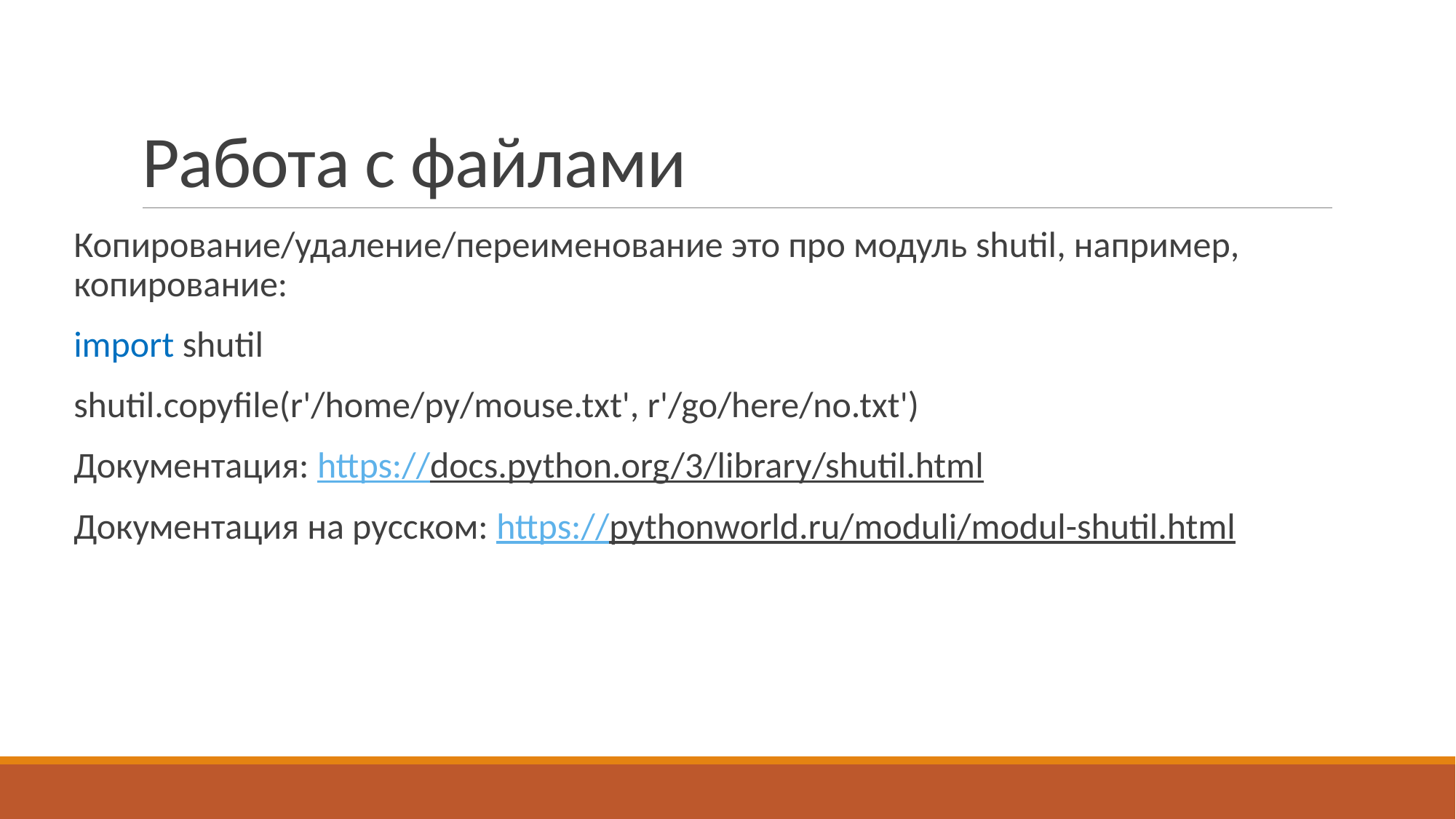

# Работа с файлами
Копирование/удаление/переименование это про модуль shutil, например, копирование:
import shutil
shutil.copyfile(r'/home/py/mouse.txt', r'/go/here/no.txt')
Документация: https://docs.python.org/3/library/shutil.html
Документация на русском: https://pythonworld.ru/moduli/modul-shutil.html